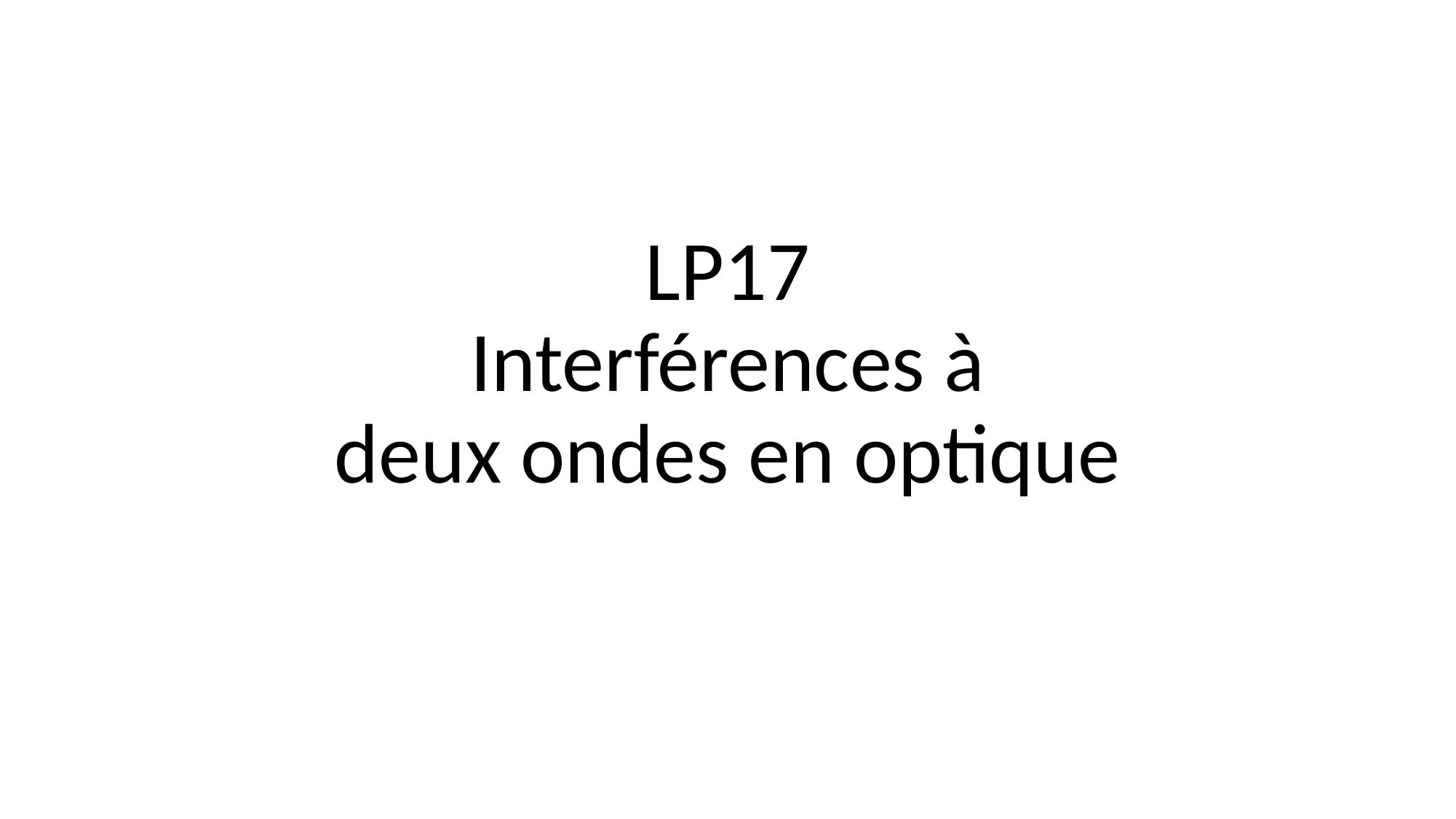

# LP17 Interférences à deux ondes en optique